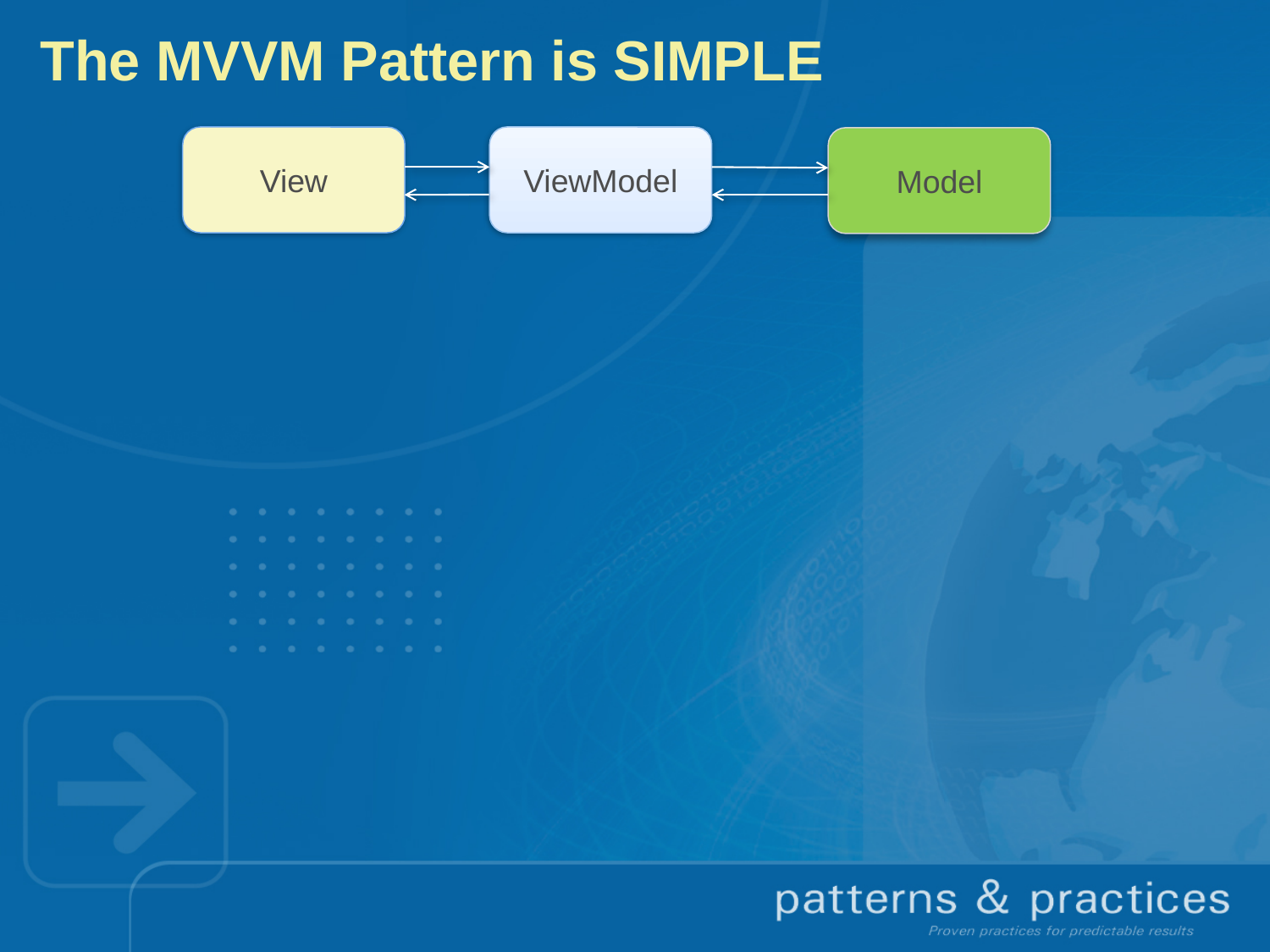

# The MVVM Pattern is SIMPLE
View
ViewModel
Model